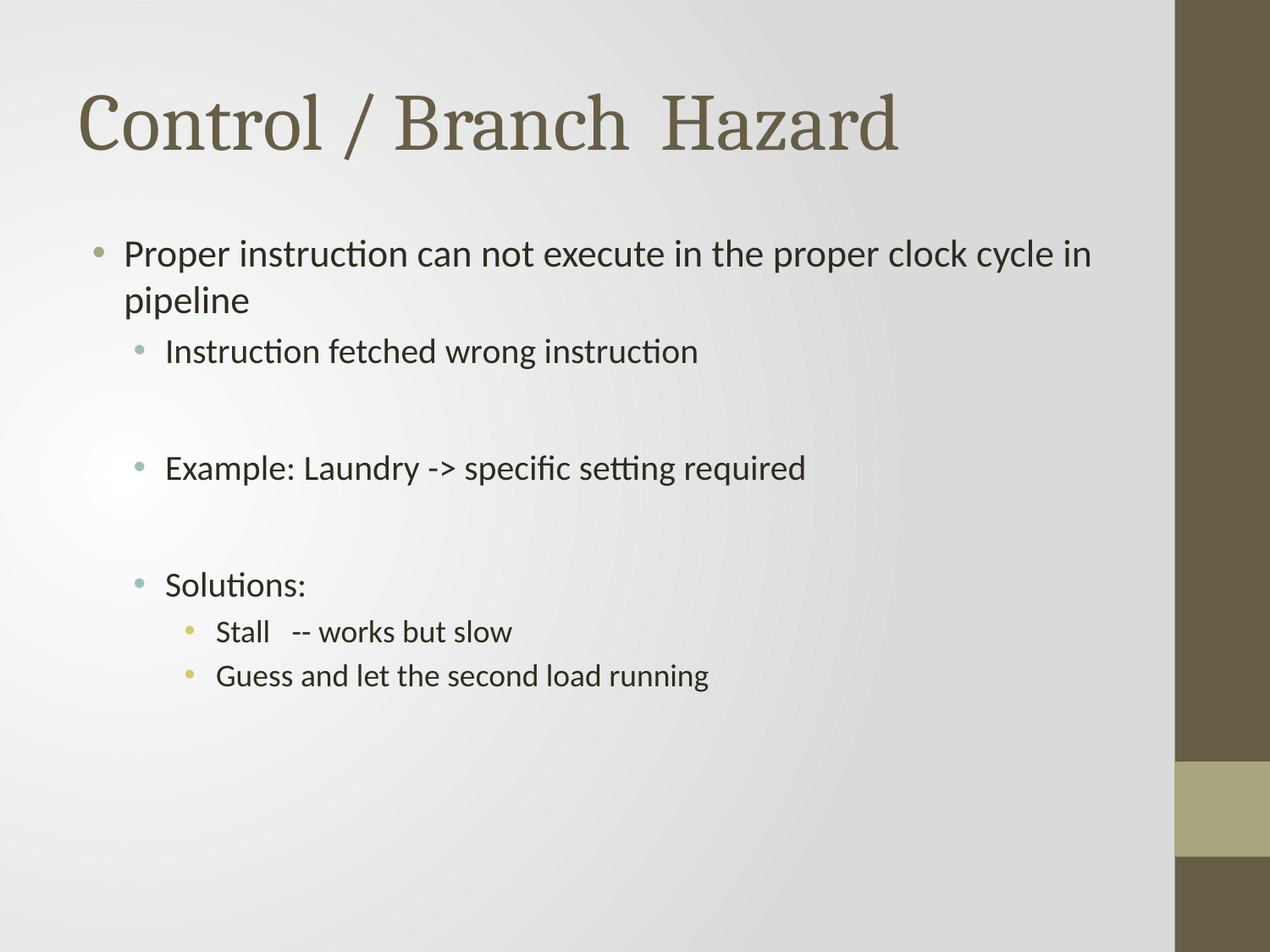

# Control / Branch  Hazard
Proper instruction can not execute in the proper clock cycle in pipeline
Instruction fetched wrong instruction

Example: Laundry -> specific setting required

Solutions:
Stall   -- works but slow
Guess and let the second load running